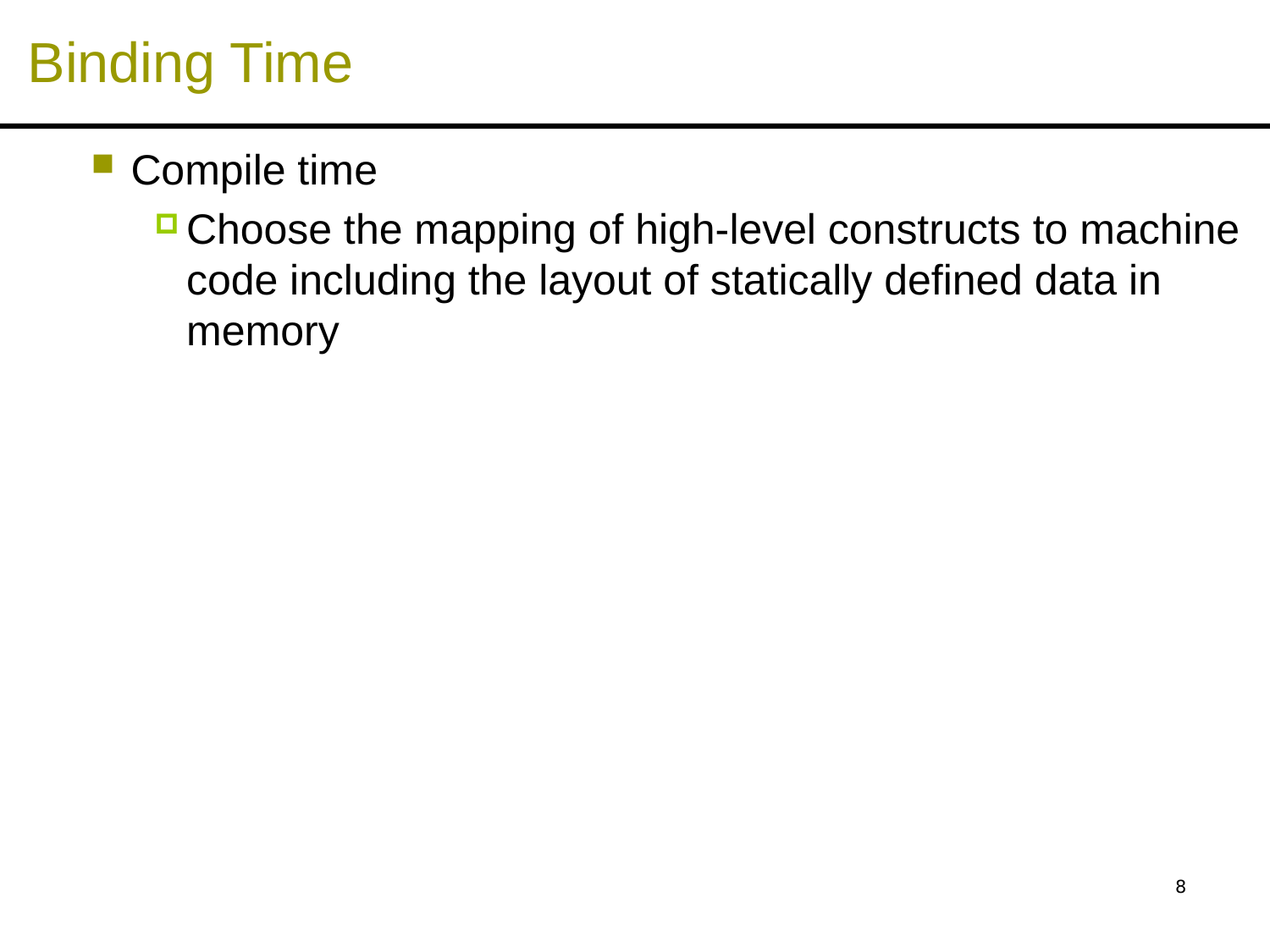

# Binding Time
Compile time
Choose the mapping of high-level constructs to machine code including the layout of statically defined data in memory
8